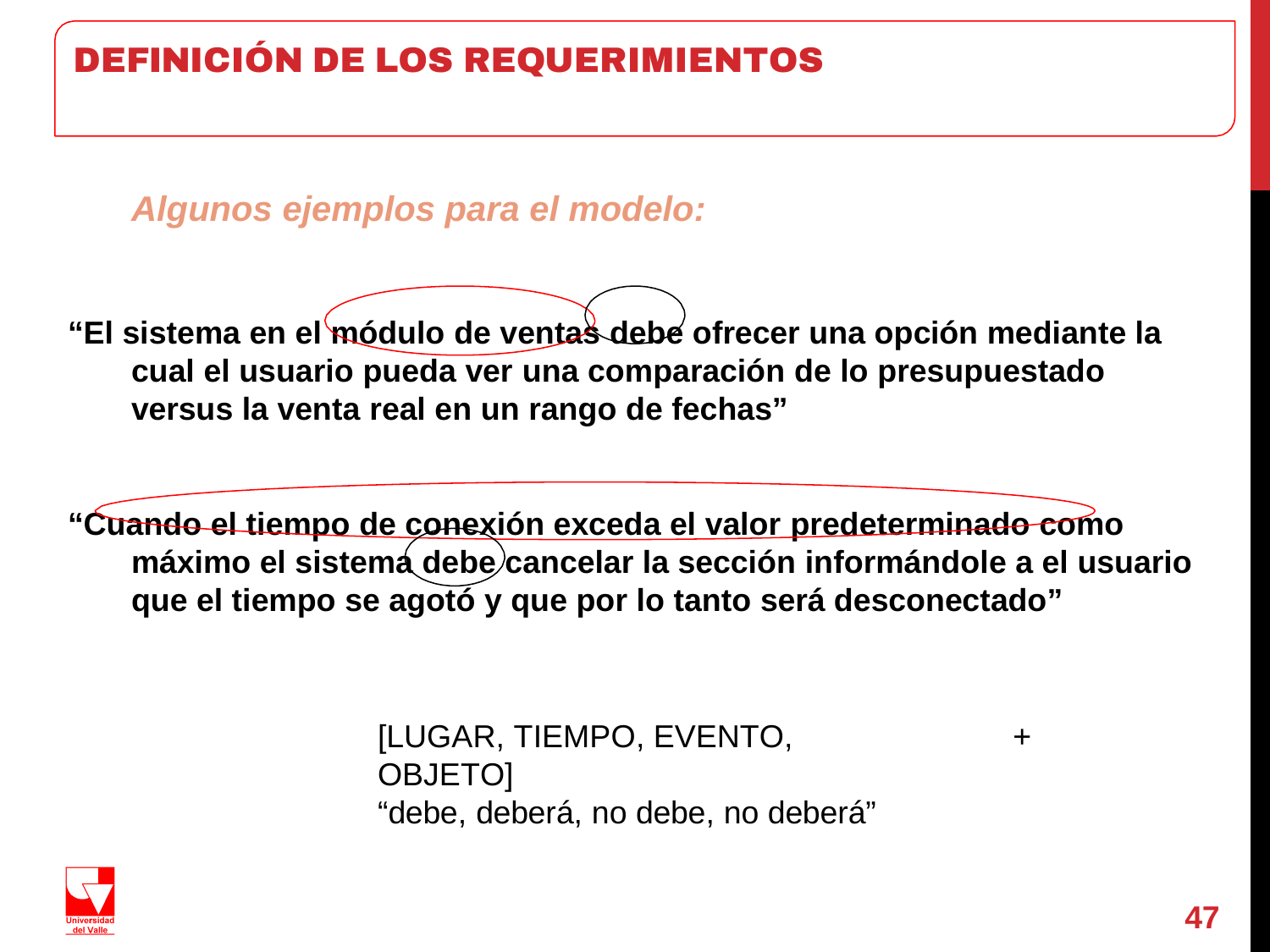

# DEFINICIÓN DE LOS REQUERIMIENTOS
Algunos ejemplos para el modelo:

“El sistema en el módulo de ventas debe ofrecer una opción mediante la cual el usuario pueda ver una comparación de lo presupuestado versus la venta real en un rango de fechas”

“Cuando el tiempo de conexión exceda el valor predeterminado como máximo el sistema debe cancelar la sección informándole a el usuario que el tiempo se agotó y que por lo tanto será desconectado”

[LUGAR, TIEMPO, EVENTO, OBJETO]
“debe, deberá, no debe, no deberá”
+
47